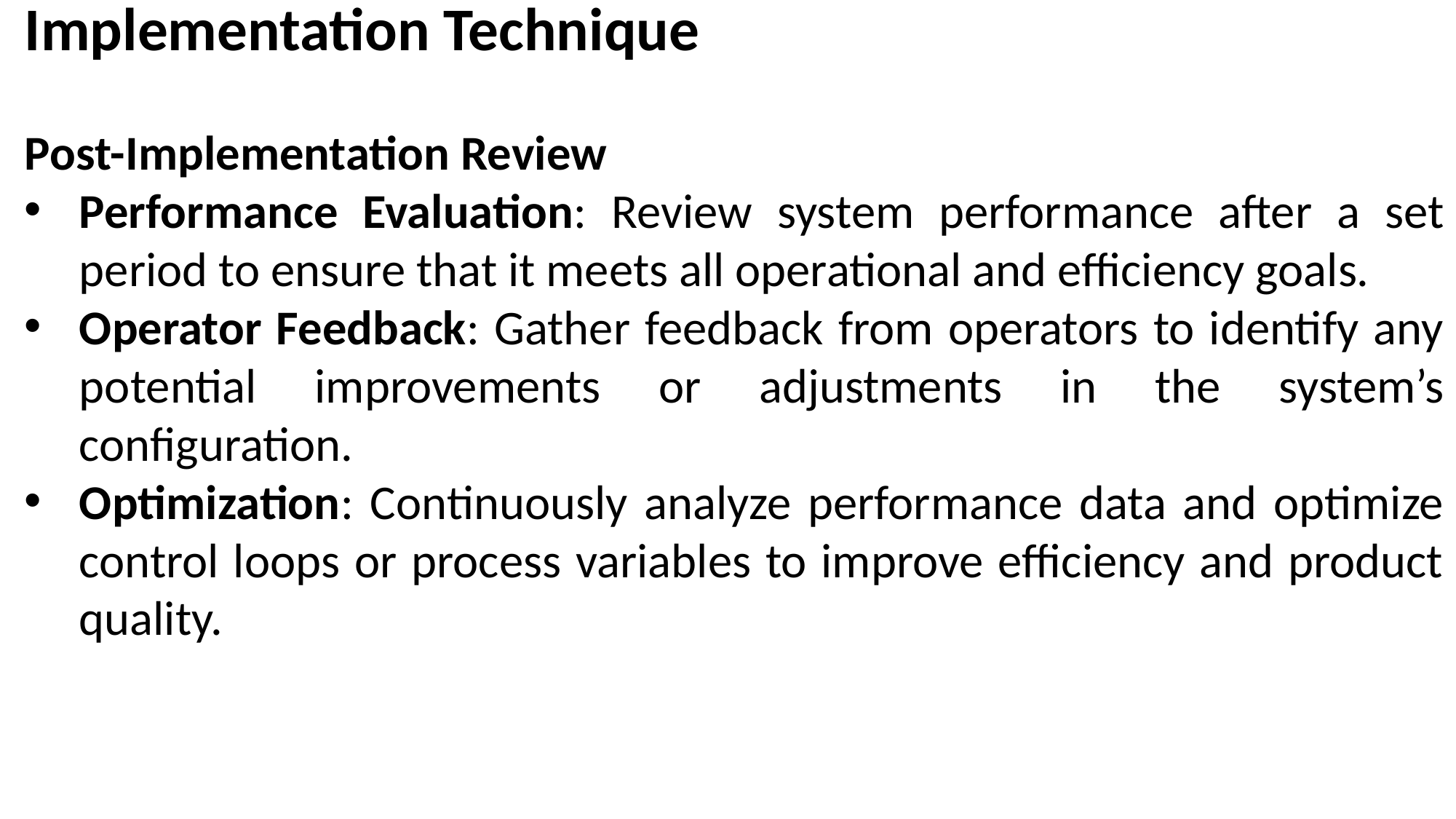

Implementation Technique

Post-Implementation Review
Performance Evaluation: Review system performance after a set period to ensure that it meets all operational and efficiency goals.
Operator Feedback: Gather feedback from operators to identify any potential improvements or adjustments in the system’s configuration.
Optimization: Continuously analyze performance data and optimize control loops or process variables to improve efficiency and product quality.